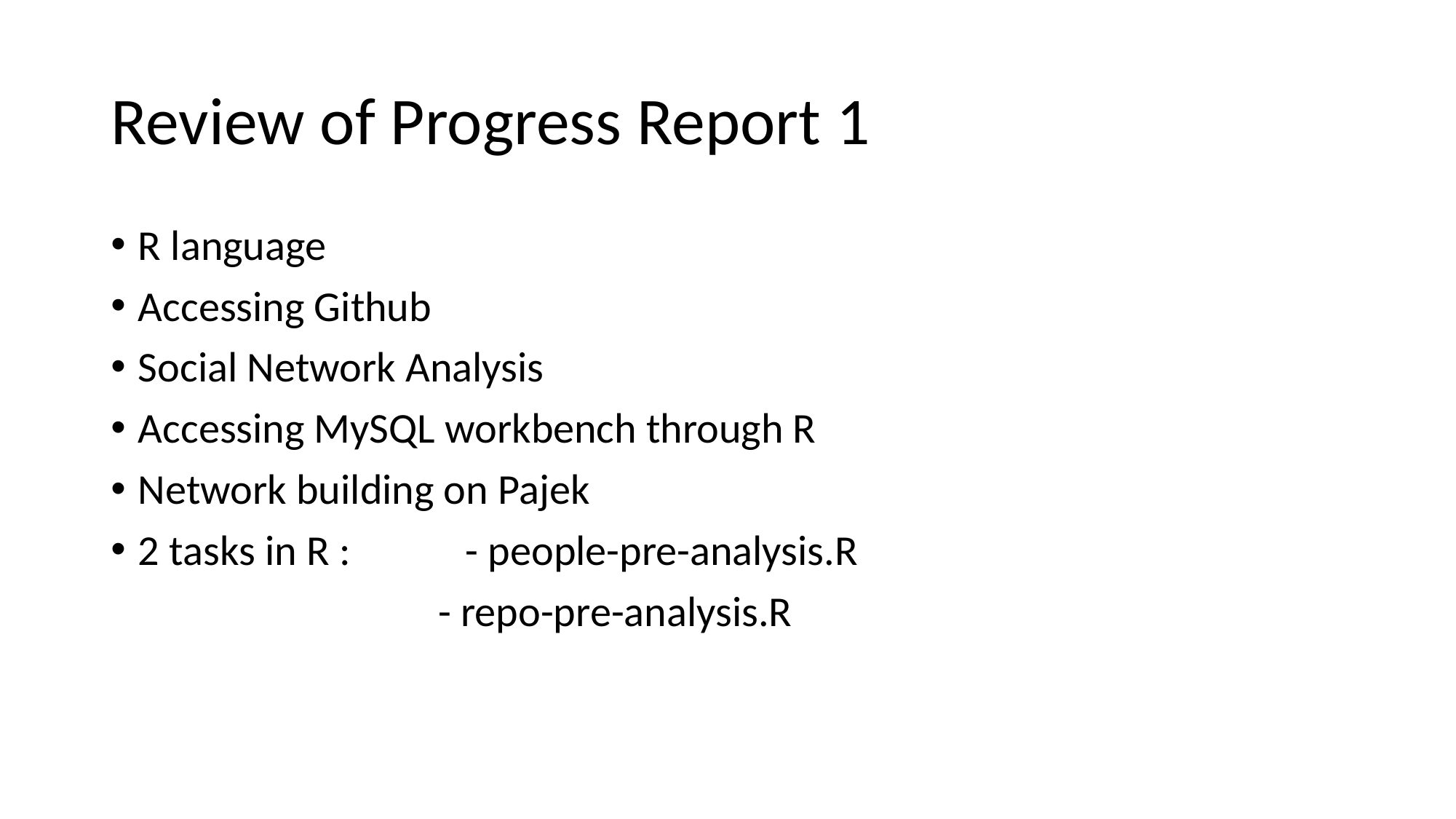

# Review of Progress Report 1
R language
Accessing Github
Social Network Analysis
Accessing MySQL workbench through R
Network building on Pajek
2 tasks in R :  	- people-pre-analysis.R
			- repo-pre-analysis.R